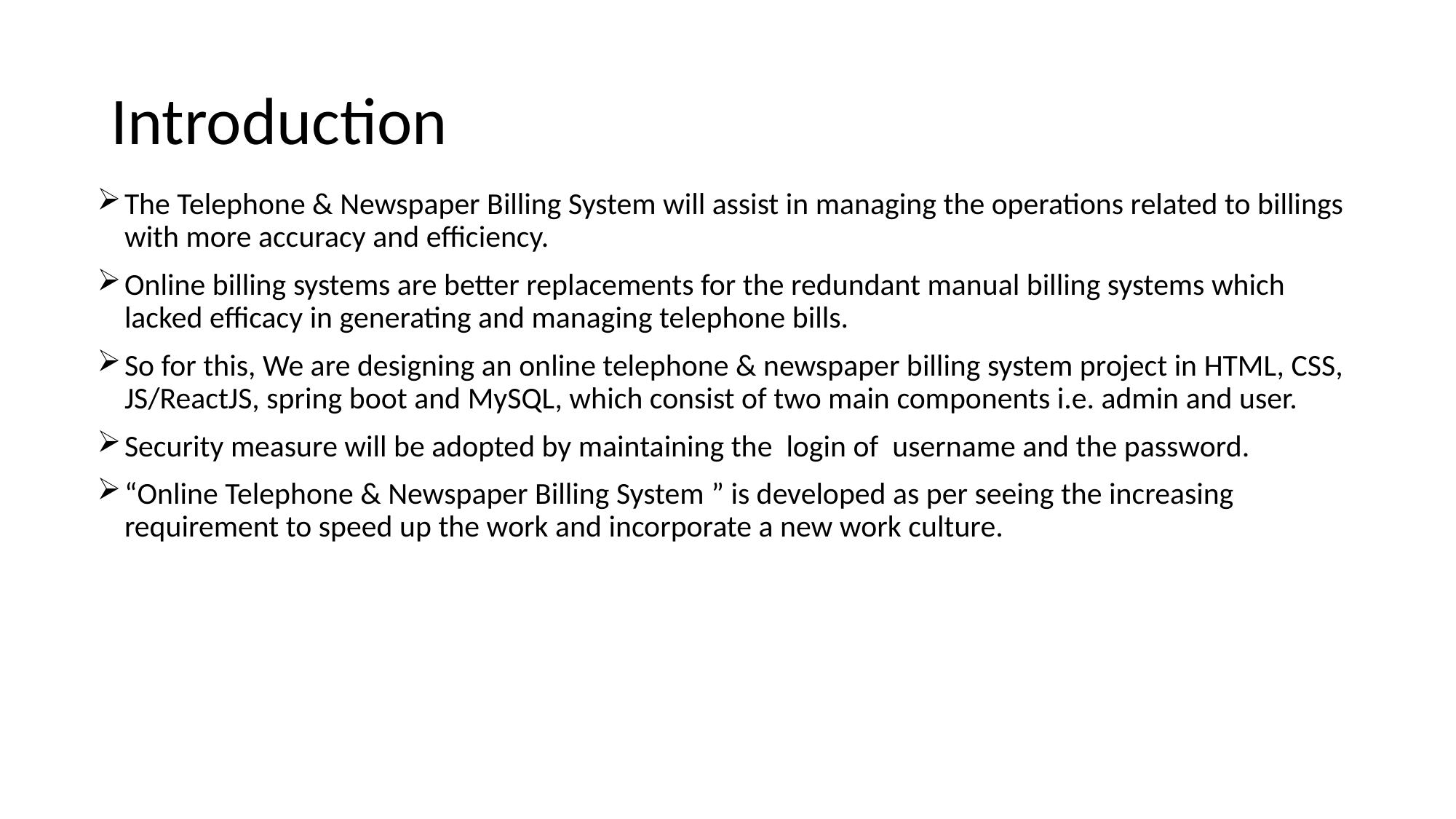

# Introduction
The Telephone & Newspaper Billing System will assist in managing the operations related to billings with more accuracy and efficiency.
Online billing systems are better replacements for the redundant manual billing systems which lacked efficacy in generating and managing telephone bills.
So for this, We are designing an online telephone & newspaper billing system project in HTML, CSS, JS/ReactJS, spring boot and MySQL, which consist of two main components i.e. admin and user.
Security measure will be adopted by maintaining the  login of  username and the password.
“Online Telephone & Newspaper Billing System ” is developed as per seeing the increasing requirement to speed up the work and incorporate a new work culture.